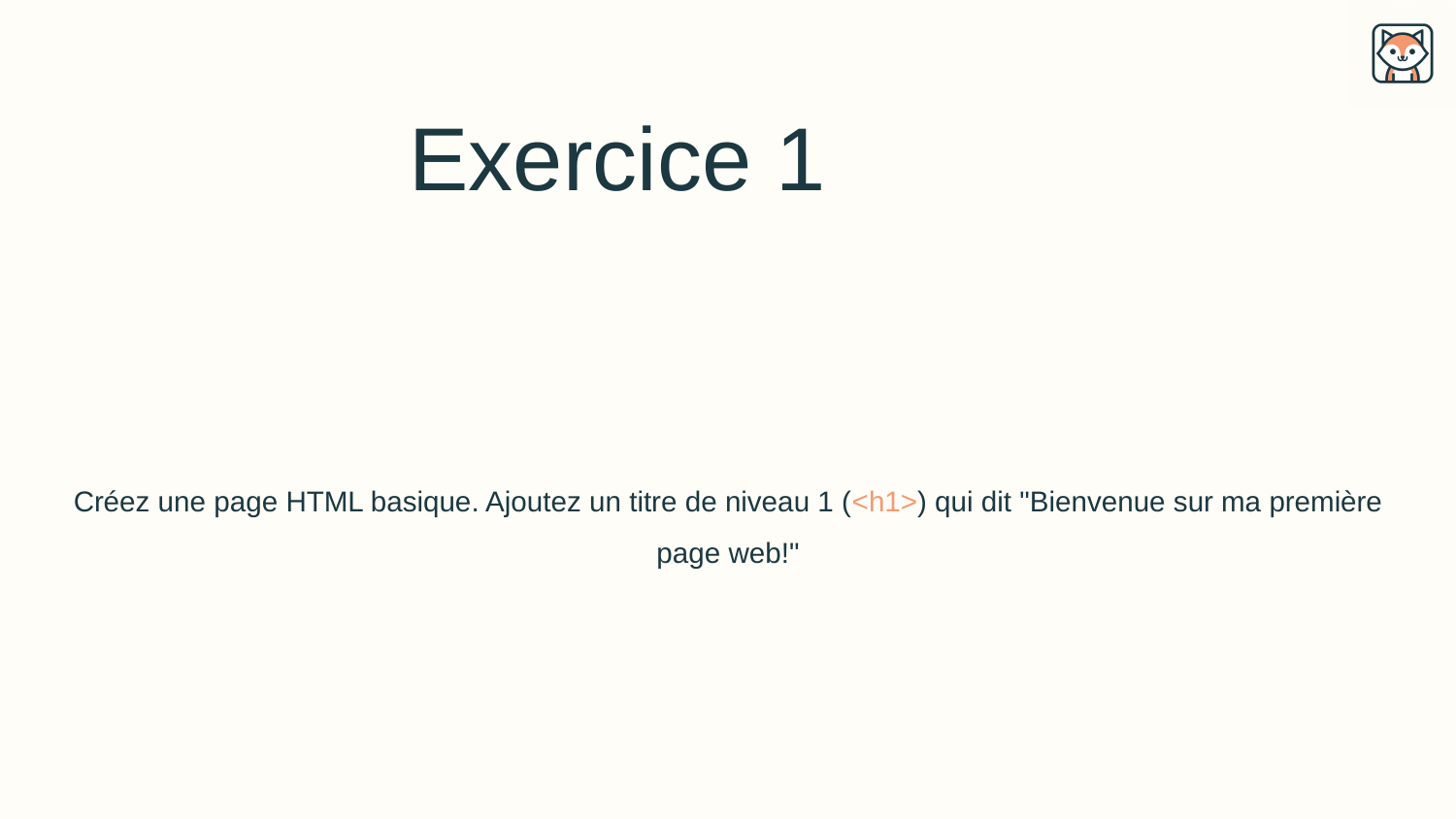

# Exercice 1
Créez une page HTML basique. Ajoutez un titre de niveau 1 (<h1>) qui dit "Bienvenue sur ma première page web!"